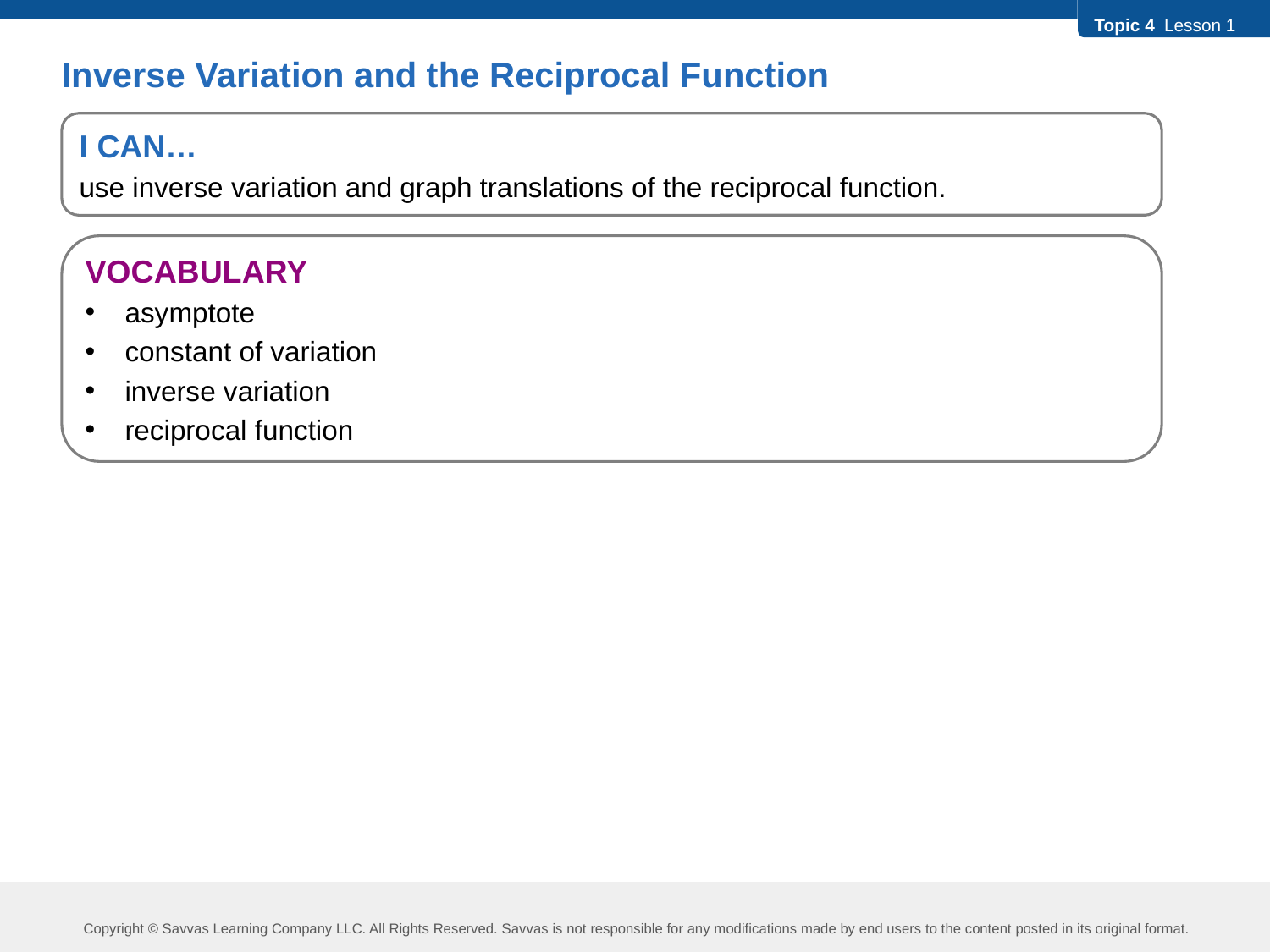

Inverse Variation and the Reciprocal Function
I CAN…
use inverse variation and graph translations of the reciprocal function.
VOCABULARY
asymptote
constant of variation
inverse variation
reciprocal function